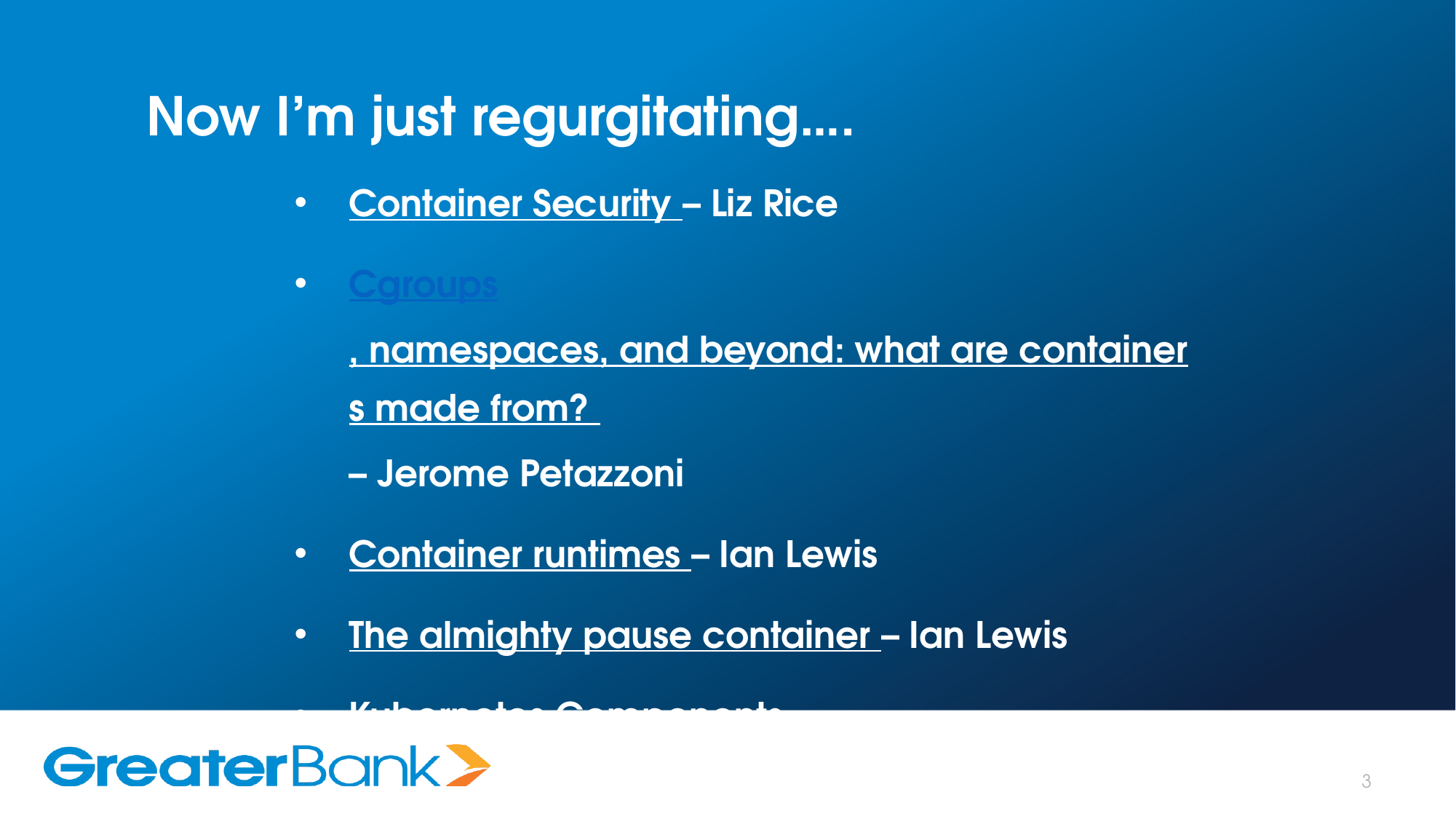

Now I’m just regurgitating….
Container Security – Liz Rice
Cgroups, namespaces, and beyond: what are containers made from? – Jerome Petazzoni
Container runtimes – Ian Lewis
The almighty pause container – Ian Lewis
Kubernetes Components

3